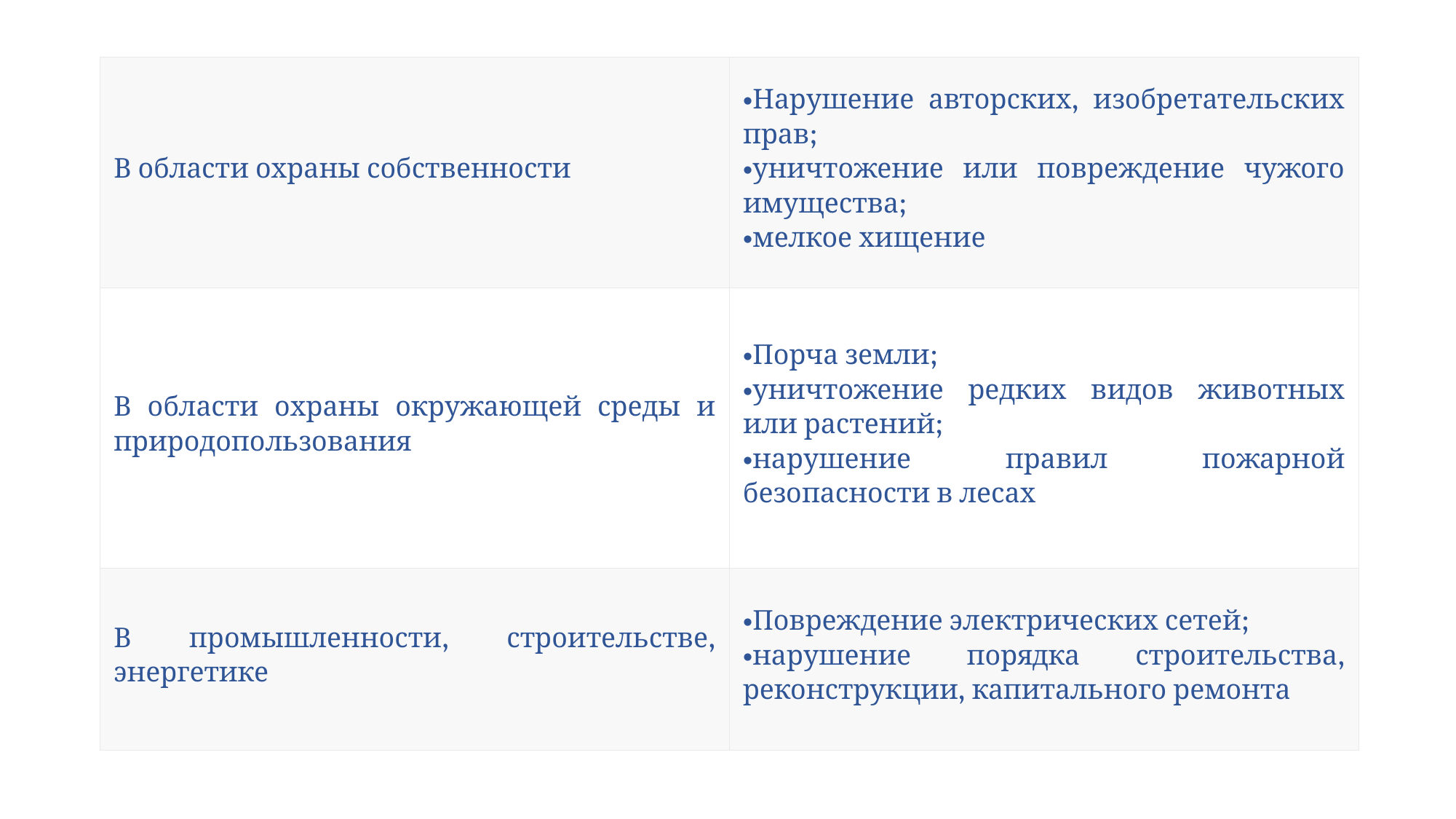

| В области охраны собственности | Нарушение авторских, изобретательских прав; уничтожение или повреждение чужого имущества; мелкое хищение |
| --- | --- |
| В области охраны окружающей среды и природопользования | Порча земли; уничтожение редких видов животных или растений; нарушение правил пожарной безопасности в лесах |
| В промышленности, строительстве, энергетике | Повреждение электрических сетей; нарушение порядка строительства, реконструкции, капитального ремонта |